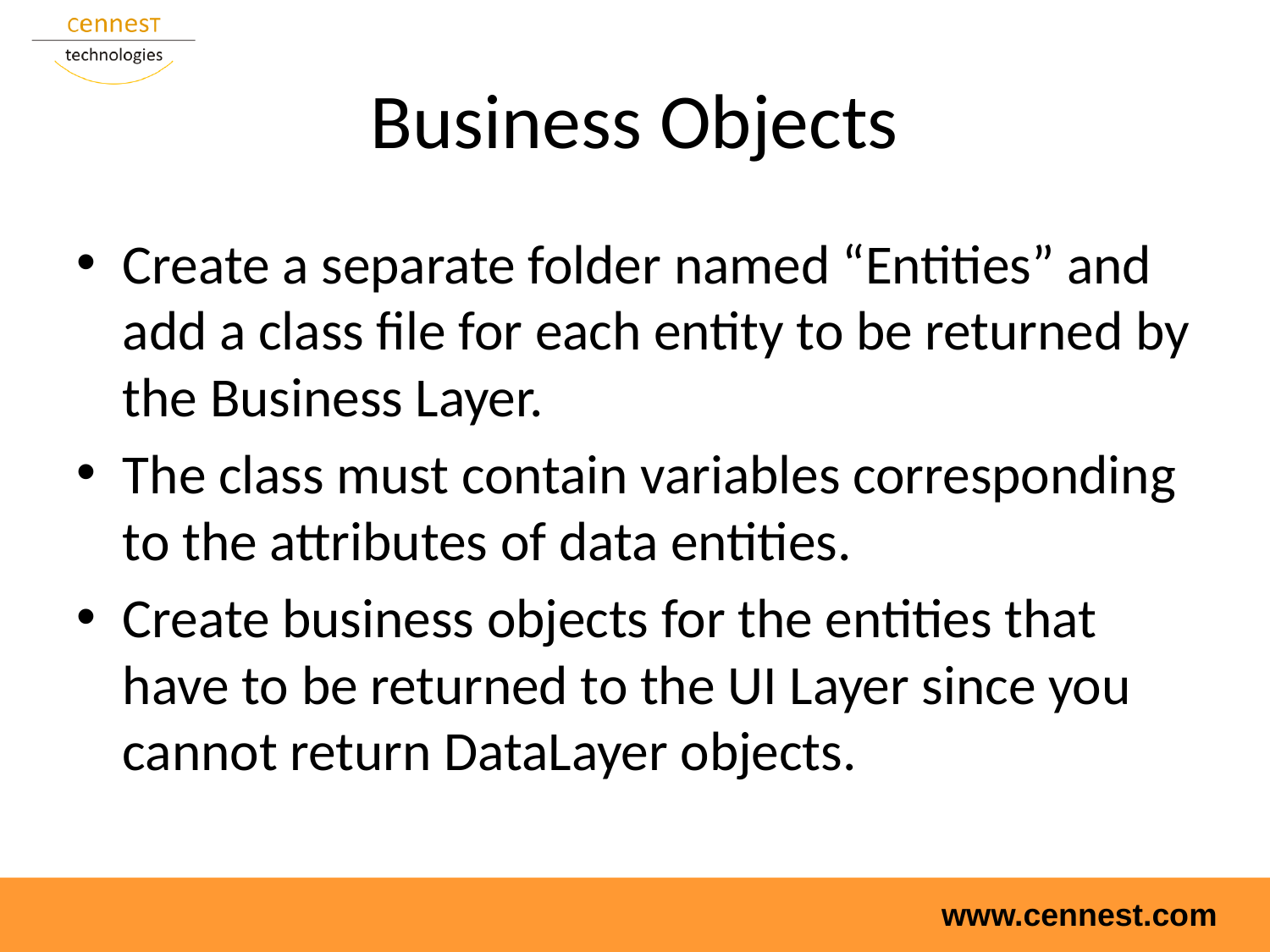

# Business Objects
Create a separate folder named “Entities” and add a class file for each entity to be returned by the Business Layer.
The class must contain variables corresponding to the attributes of data entities.
Create business objects for the entities that have to be returned to the UI Layer since you cannot return DataLayer objects.